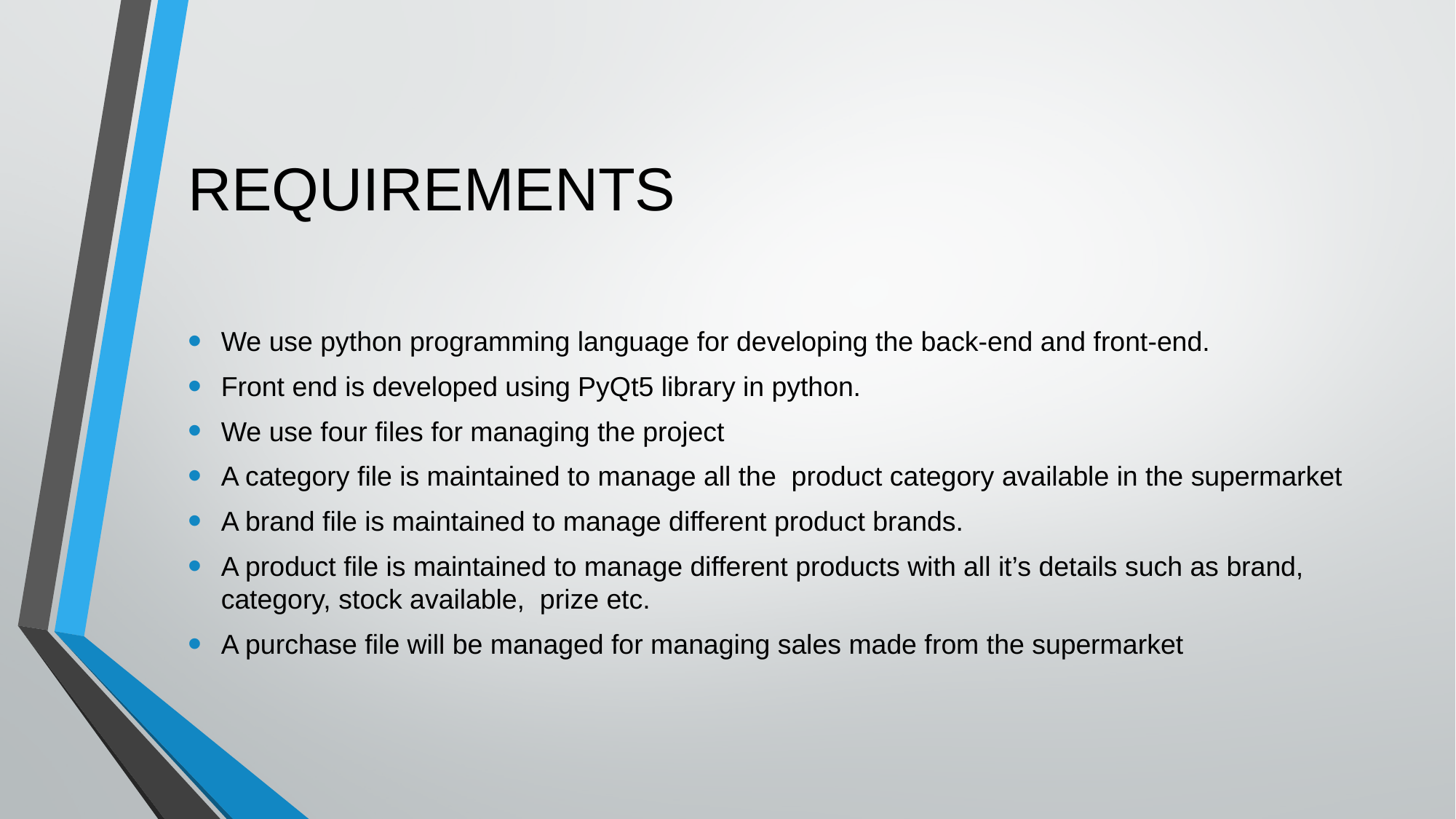

# REQUIREMENTS
We use python programming language for developing the back-end and front-end.
Front end is developed using PyQt5 library in python.
We use four files for managing the project
A category file is maintained to manage all the  product category available in the supermarket
A brand file is maintained to manage different product brands.
A product file is maintained to manage different products with all it’s details such as brand, category, stock available,  prize etc.
A purchase file will be managed for managing sales made from the supermarket